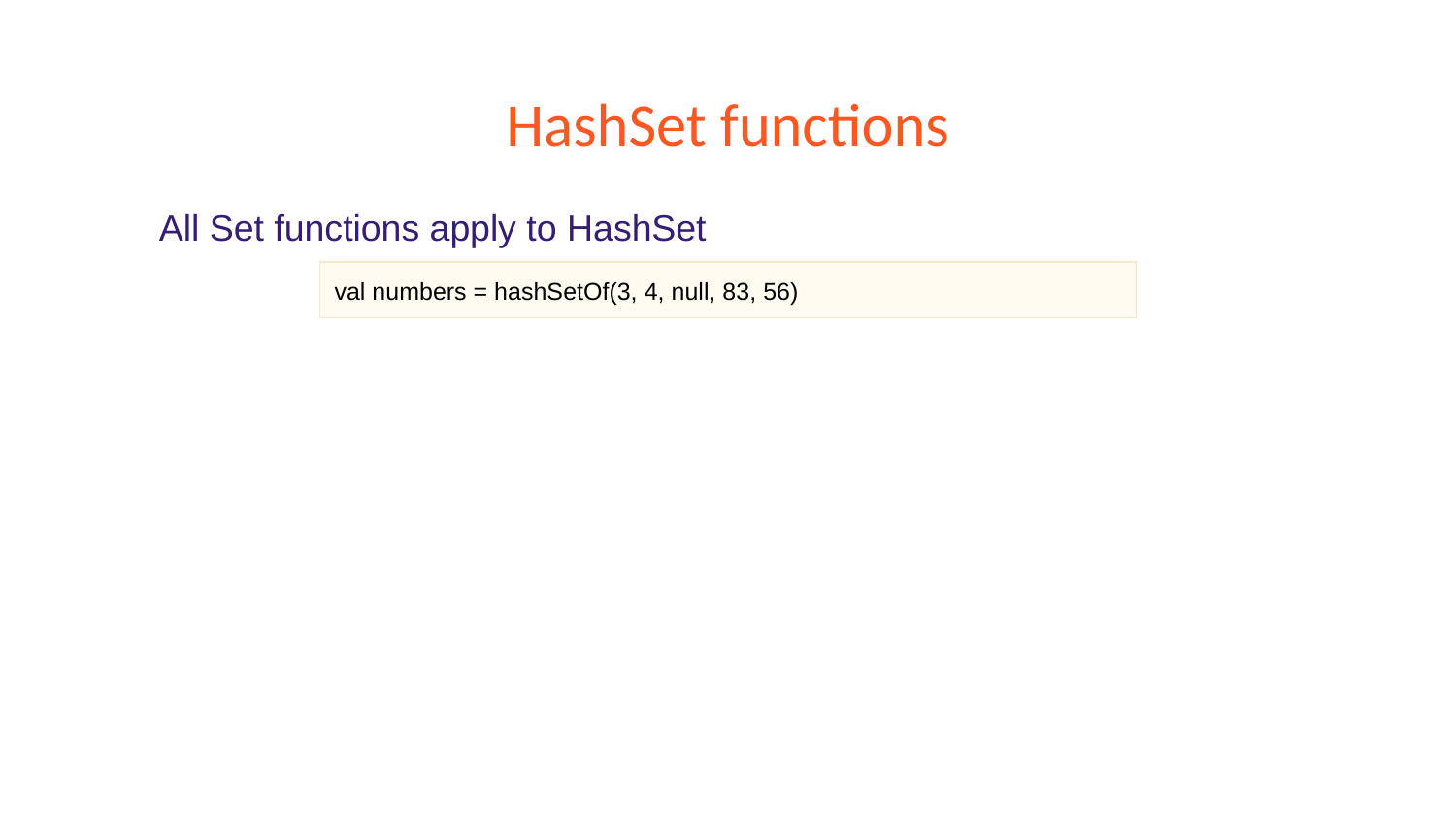

# HashSet functions
All Set functions apply to HashSet
val numbers = hashSetOf(3, 4, null, 83, 56)